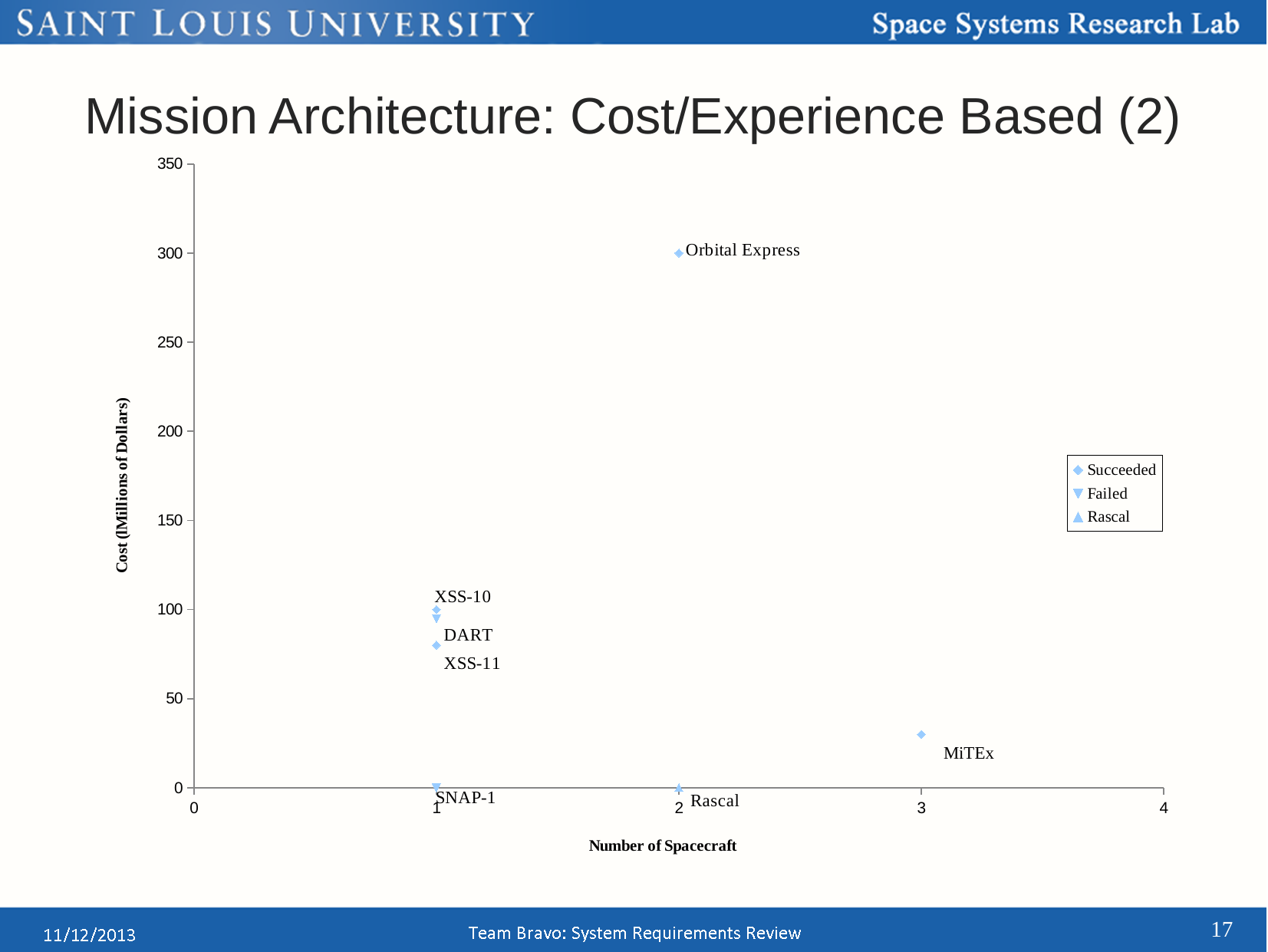

# Mission Architecture: Cost/Experience Based (2)

### Chart

| Category |  |  |  |
|---|---|---|---|
17